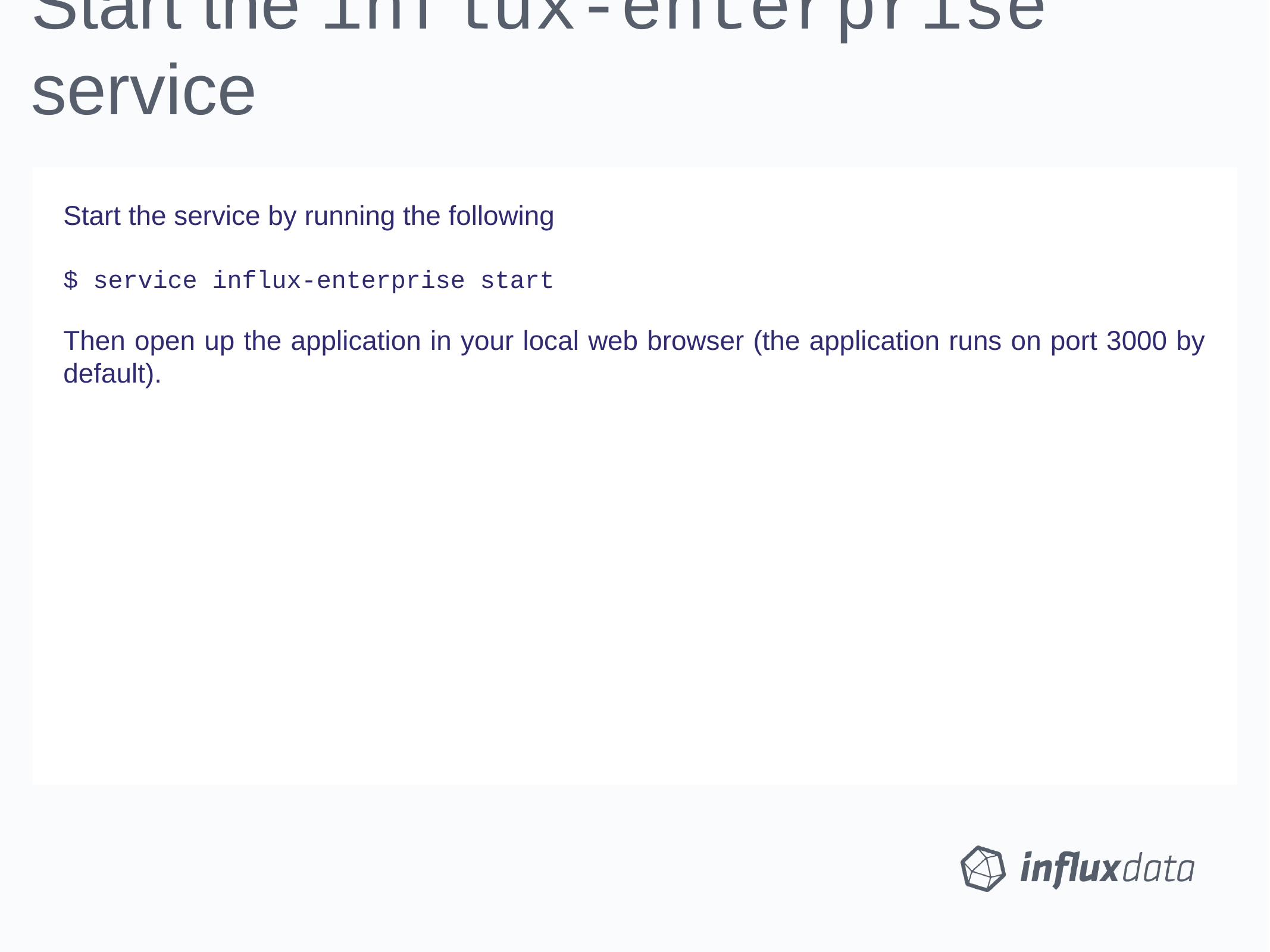

Start the influx-enterprise service
Start the service by running the following

$ service influx-enterprise start

Then open up the application in your local web browser (the application runs on port 3000 by default).